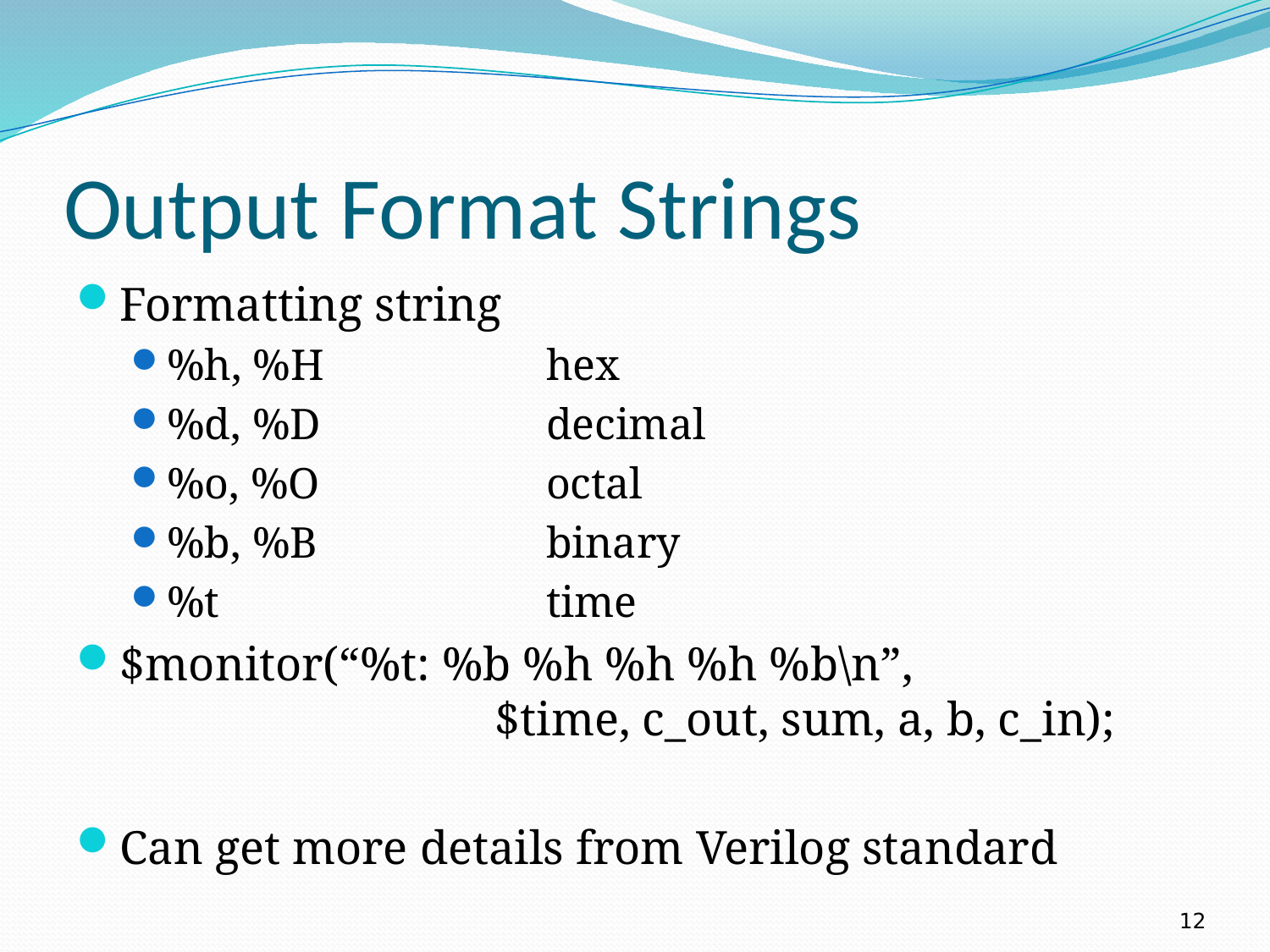

# Output Format Strings
Formatting string
%h, %H		hex
%d, %D		decimal
%o, %O		octal
%b, %B		binary
%t			time
$monitor(“%t: %b %h %h %h %b\n”,
			$time, c_out, sum, a, b, c_in);

Can get more details from Verilog standard
12